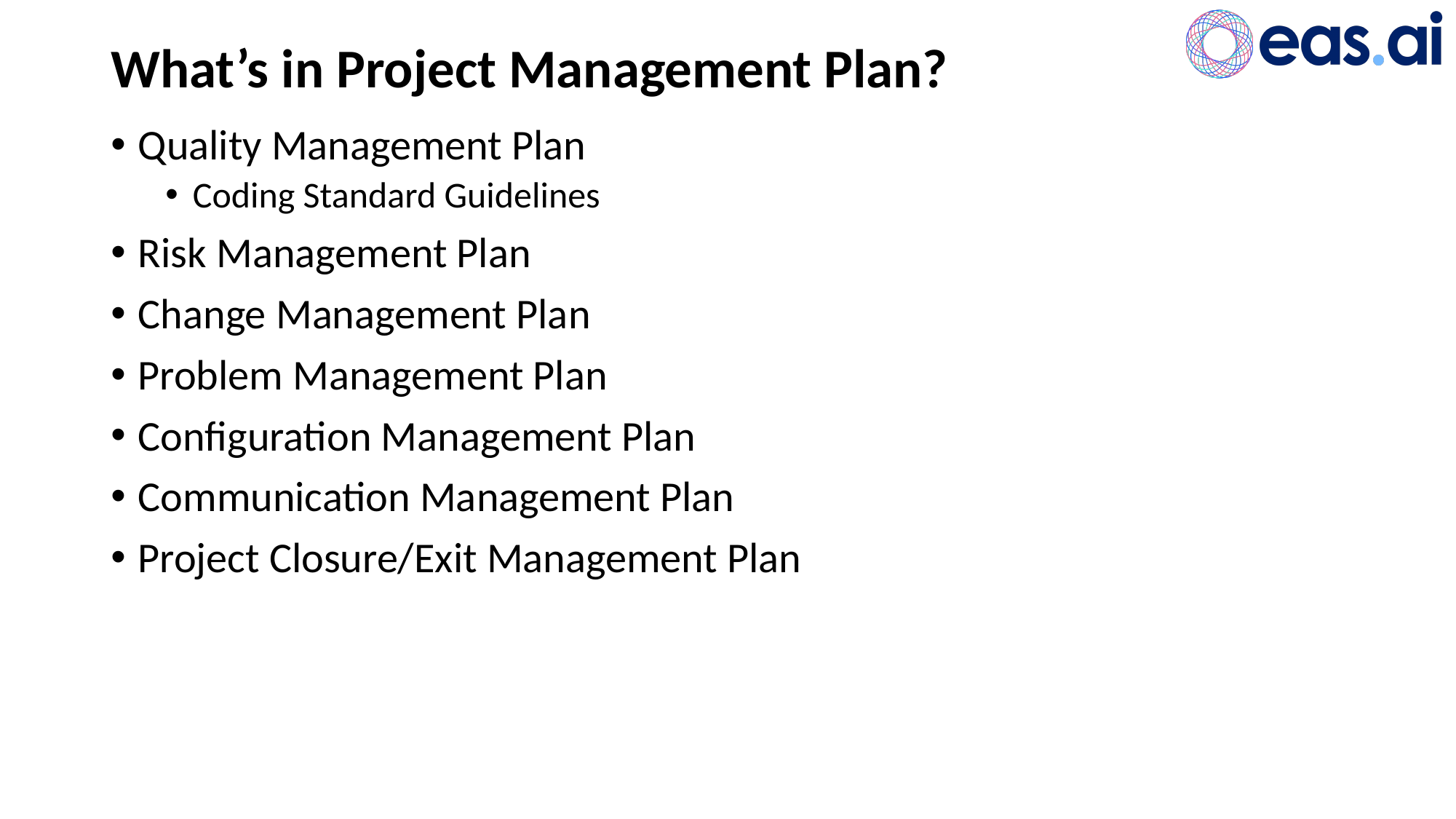

# What’s in Project Management Plan?
Quality Management Plan
Coding Standard Guidelines
Risk Management Plan
Change Management Plan
Problem Management Plan
Configuration Management Plan
Communication Management Plan
Project Closure/Exit Management Plan